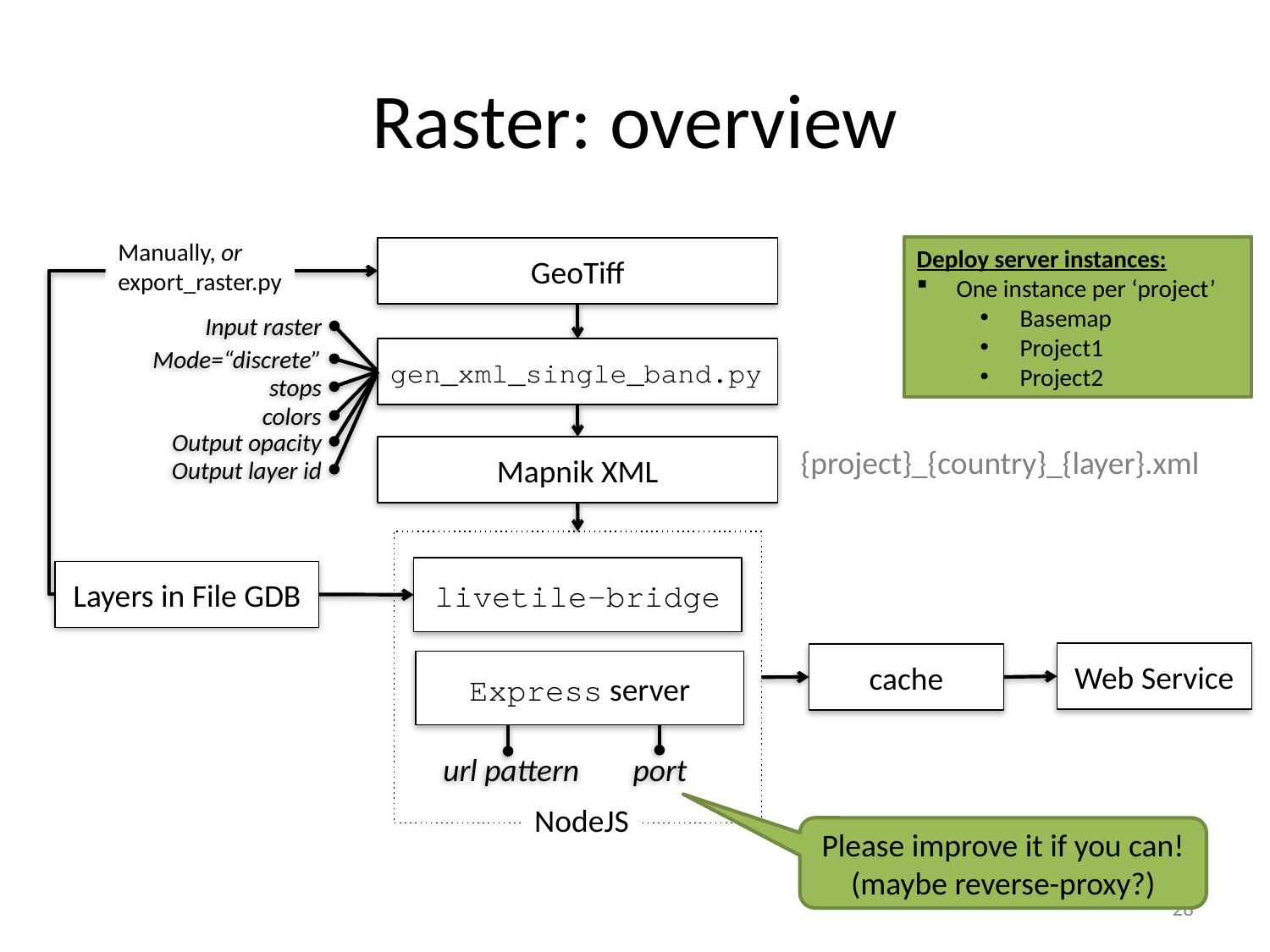

# Raster: overview
Manually, or
export_raster.py
Deploy server instances:
One instance per ‘project’
Basemap
Project1
Project2
GeoTiff
Input raster

gen_xml_single_band.py
Mode=“discrete”
stops
colors
Output opacity
{project}_{country}_{layer}.xml
Mapnik XML
Output layer id

livetile-bridge
Layers in File GDB
Web Service
cache
Express server
url pattern
port
NodeJS
Please improve it if you can!
(maybe reverse-proxy?)
28